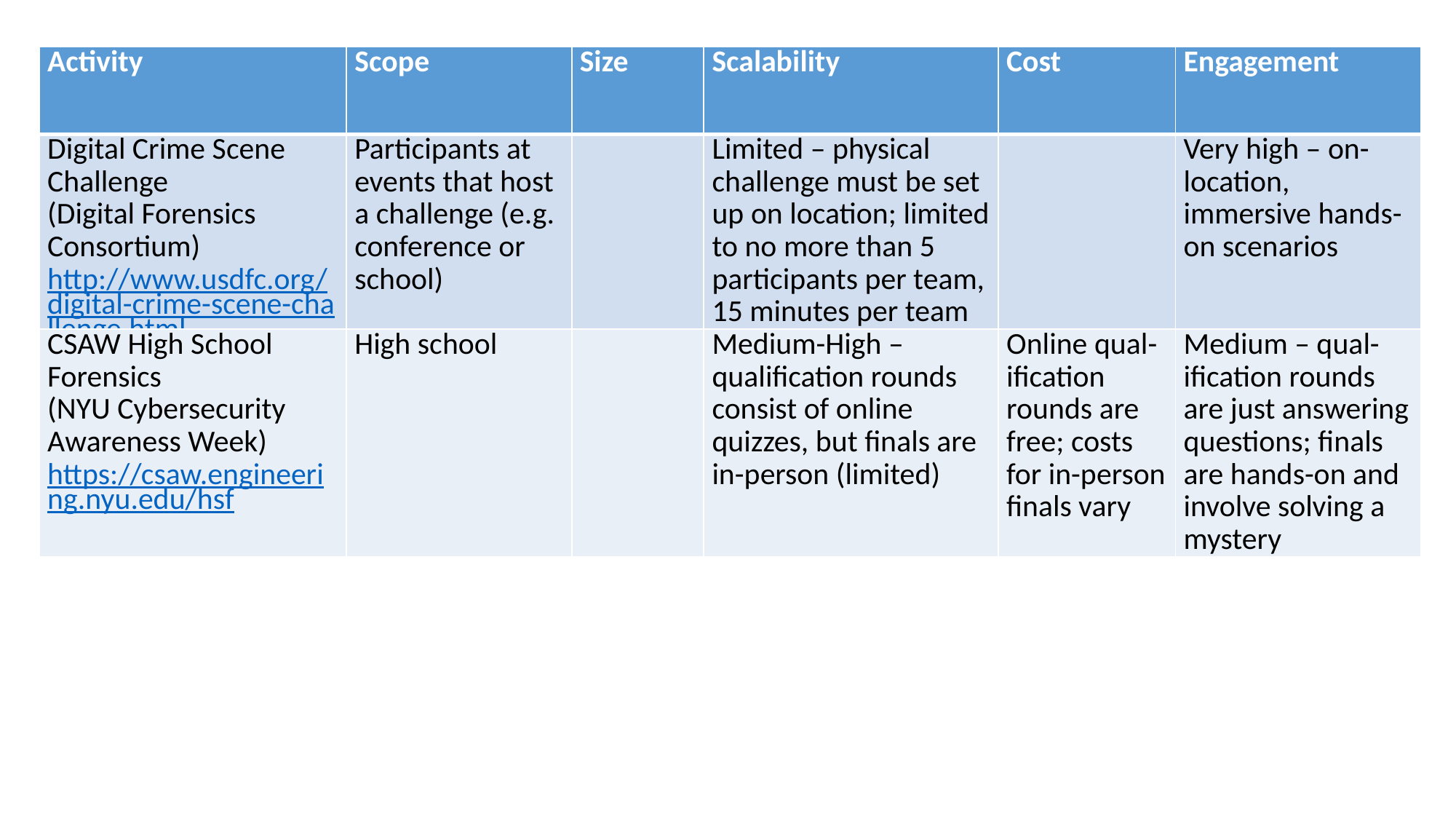

| Activity | Scope | Size | Scalability | Cost | Engagement |
| --- | --- | --- | --- | --- | --- |
| Digital Crime Scene Challenge (Digital Forensics Consortium) http://www.usdfc.org/digital-crime-scene-challenge.html | Participants at events that host a challenge (e.g. conference or school) |  | Limited – physical challenge must be set up on location; limited to no more than 5 participants per team, 15 minutes per team |  | Very high – on-location, immersive hands-on scenarios |
| CSAW High School Forensics (NYU Cybersecurity Awareness Week) https://csaw.engineering.nyu.edu/hsf | High school |  | Medium-High – qualification rounds consist of online quizzes, but finals are in-person (limited) | Online qual-ification rounds are free; costs for in-person finals vary | Medium – qual-ification rounds are just answering questions; finals are hands-on and involve solving a mystery |